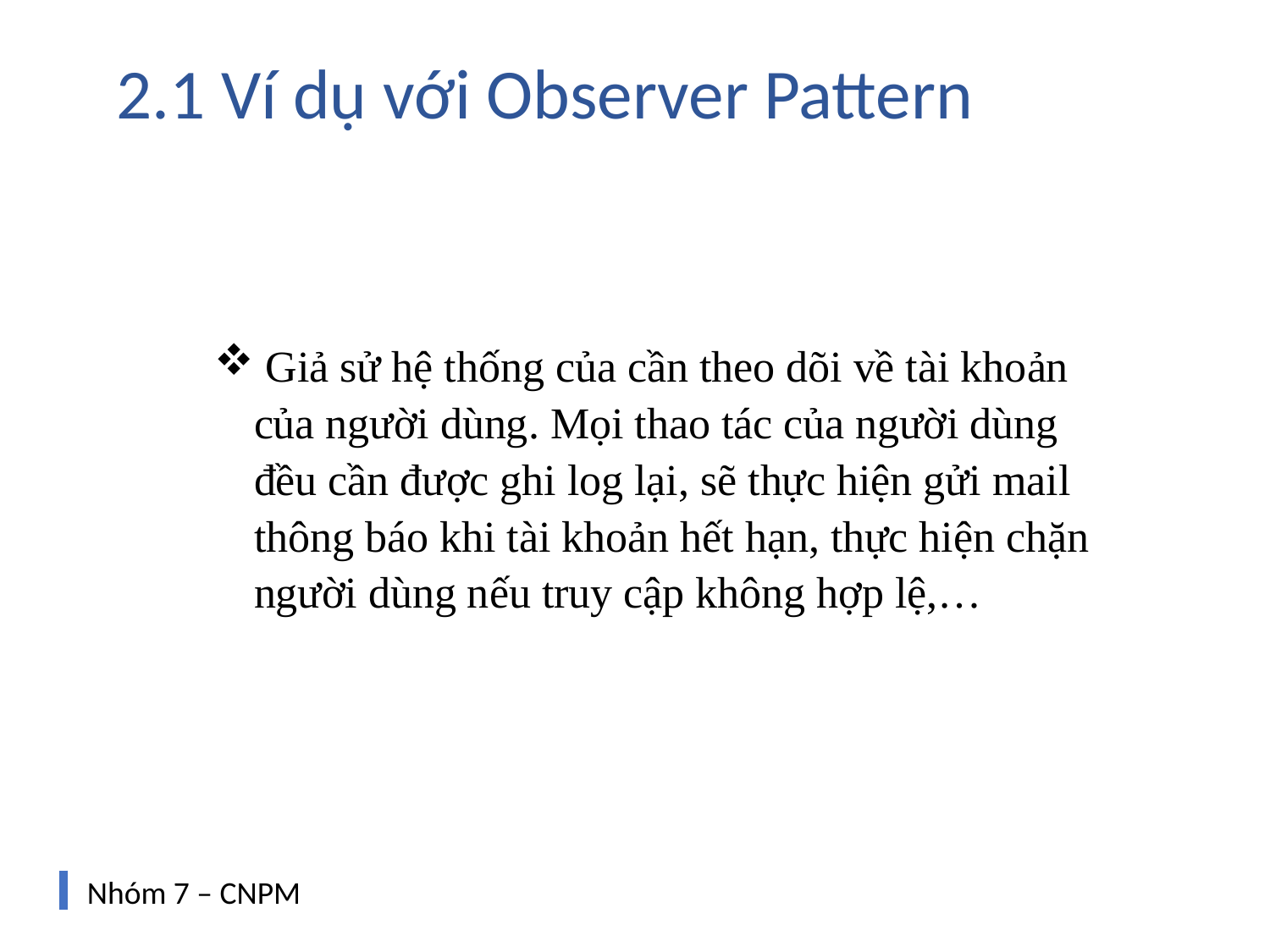

2.1 Ví dụ với Observer Pattern
 Giả sử hệ thống của cần theo dõi về tài khoản của người dùng. Mọi thao tác của người dùng đều cần được ghi log lại, sẽ thực hiện gửi mail thông báo khi tài khoản hết hạn, thực hiện chặn người dùng nếu truy cập không hợp lệ,…
Nhóm 7 – CNPM